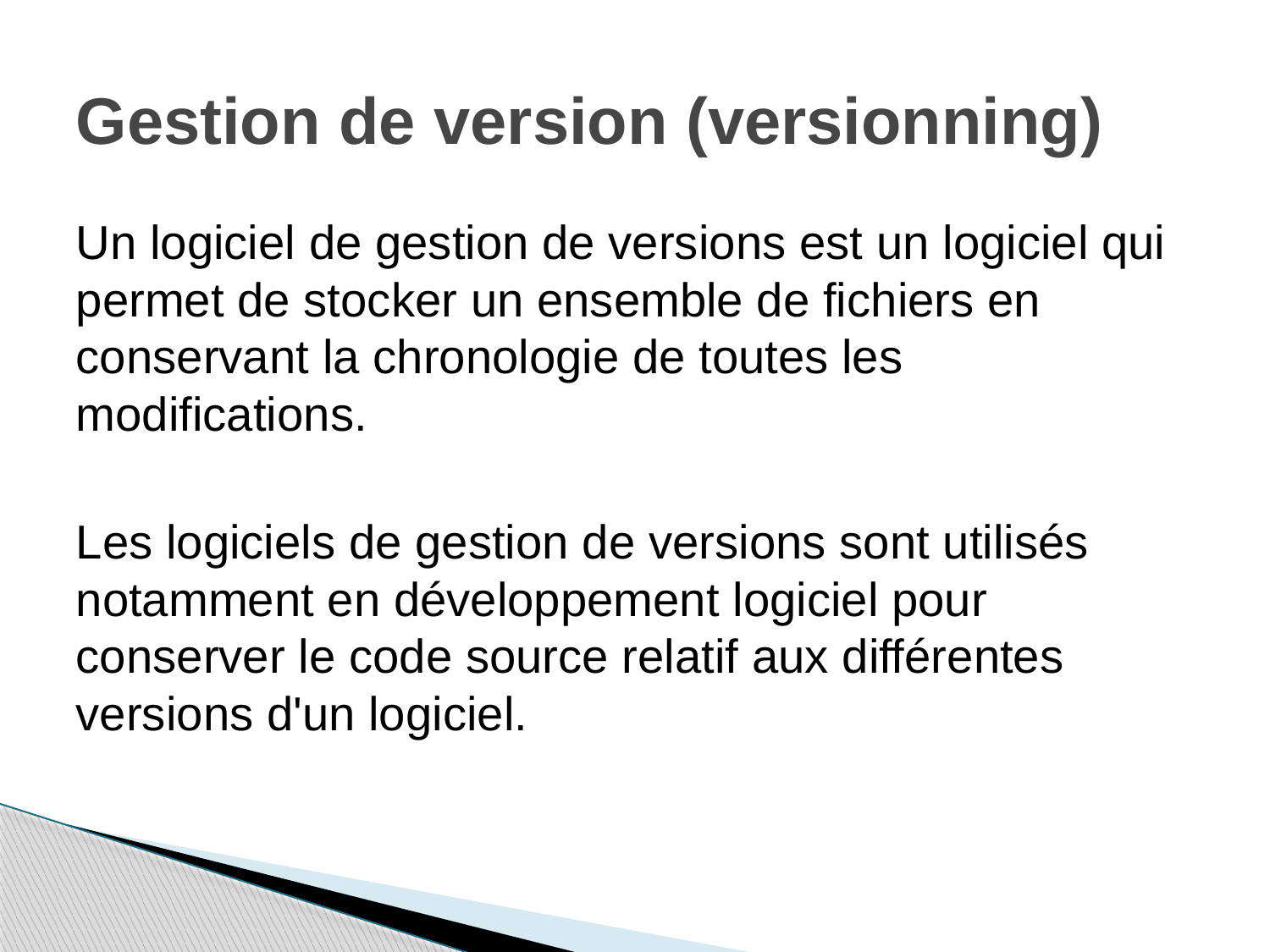

# Gestion de version (versionning)
Un logiciel de gestion de versions est un logiciel qui permet de stocker un ensemble de fichiers en conservant la chronologie de toutes les modifications.

Les logiciels de gestion de versions sont utilisés notamment en développement logiciel pour conserver le code source relatif aux différentes versions d'un logiciel.